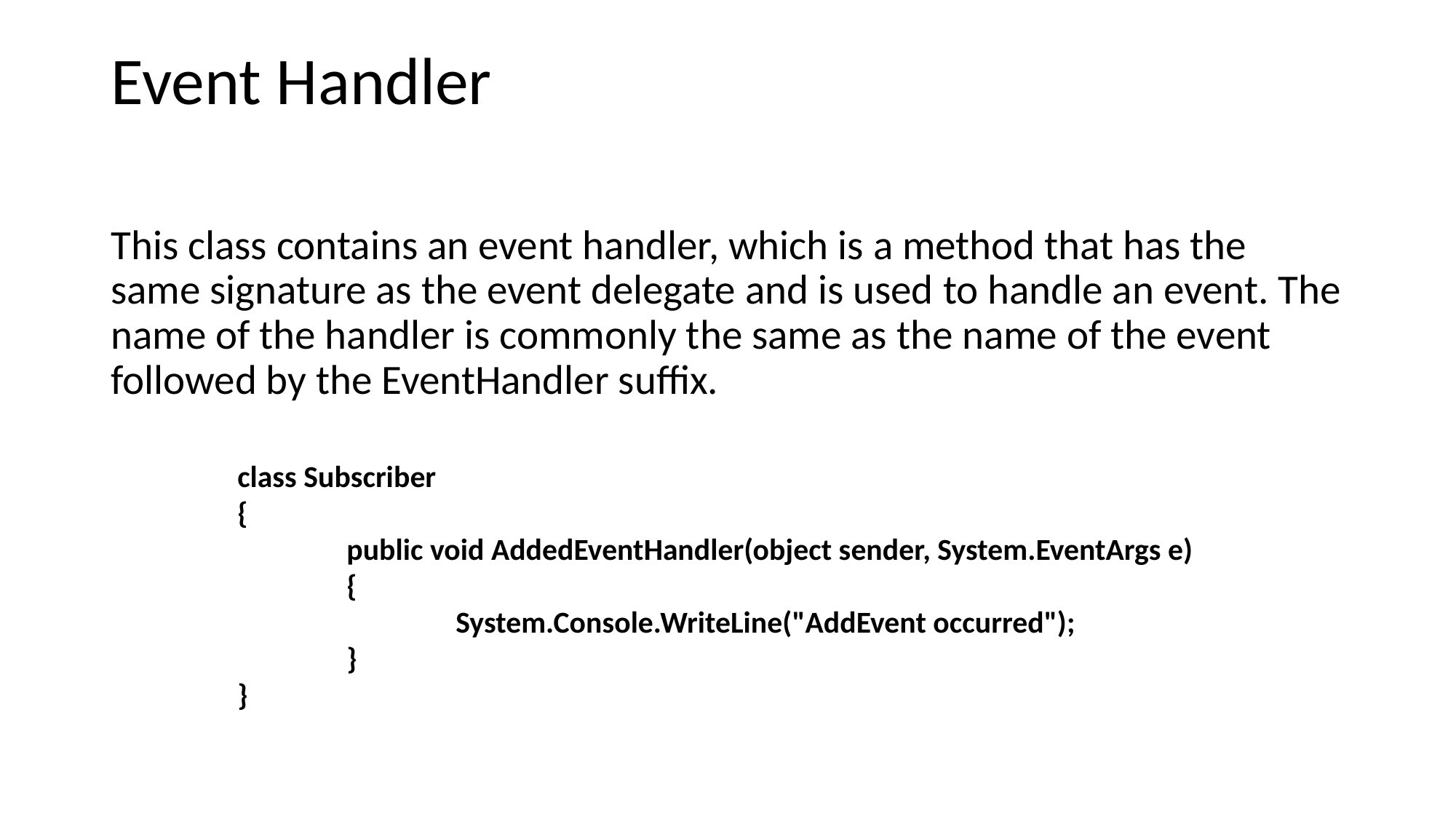

# Event Handler
This class contains an event handler, which is a method that has the same signature as the event delegate and is used to handle an event. The name of the handler is commonly the same as the name of the event followed by the EventHandler suffix.

class Subscriber
{
	public void AddedEventHandler(object sender, System.EventArgs e)
	{
		System.Console.WriteLine("AddEvent occurred");
	}
}